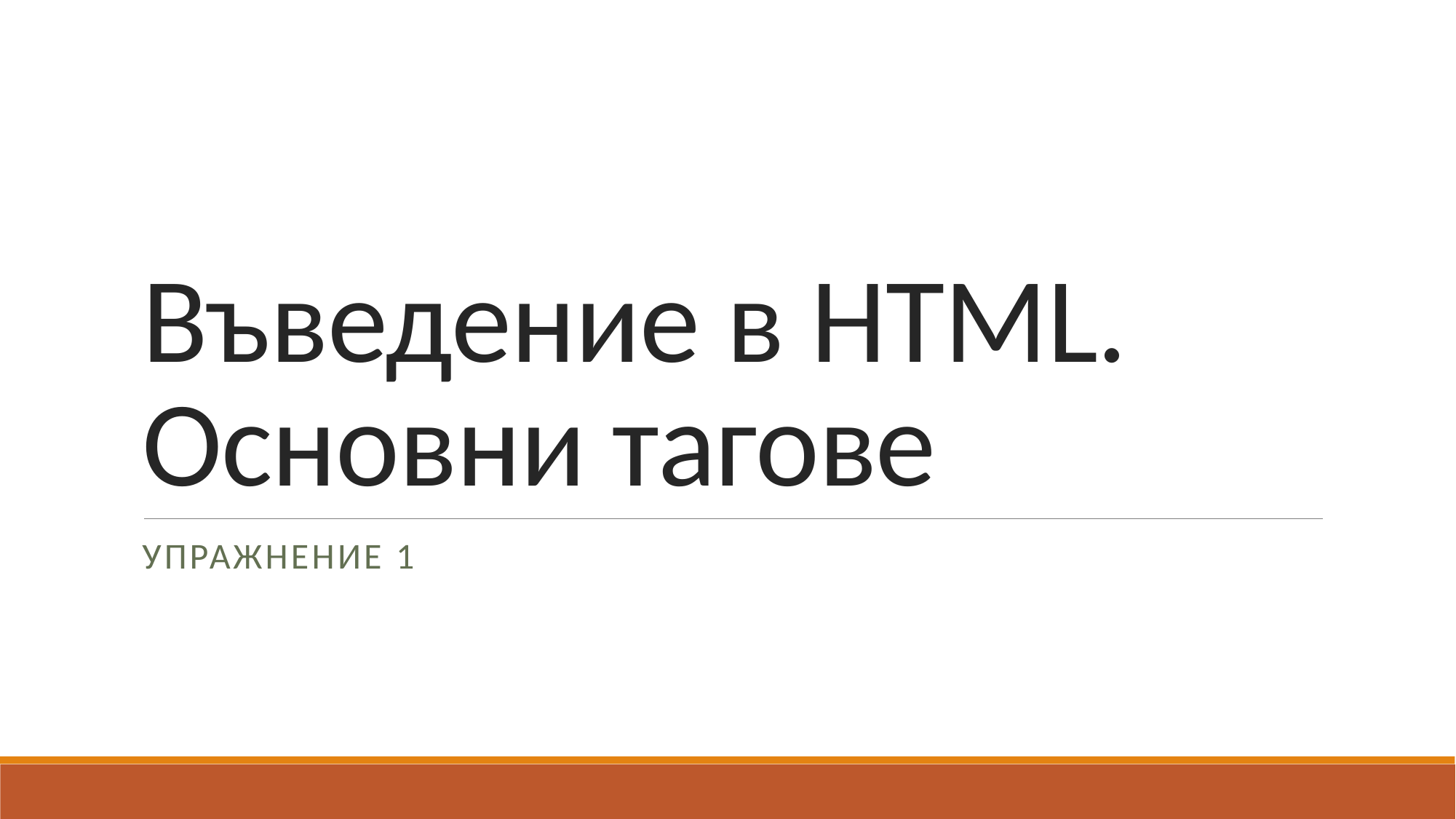

# Въведение в HTML. Основни тагове
Упражнение 1